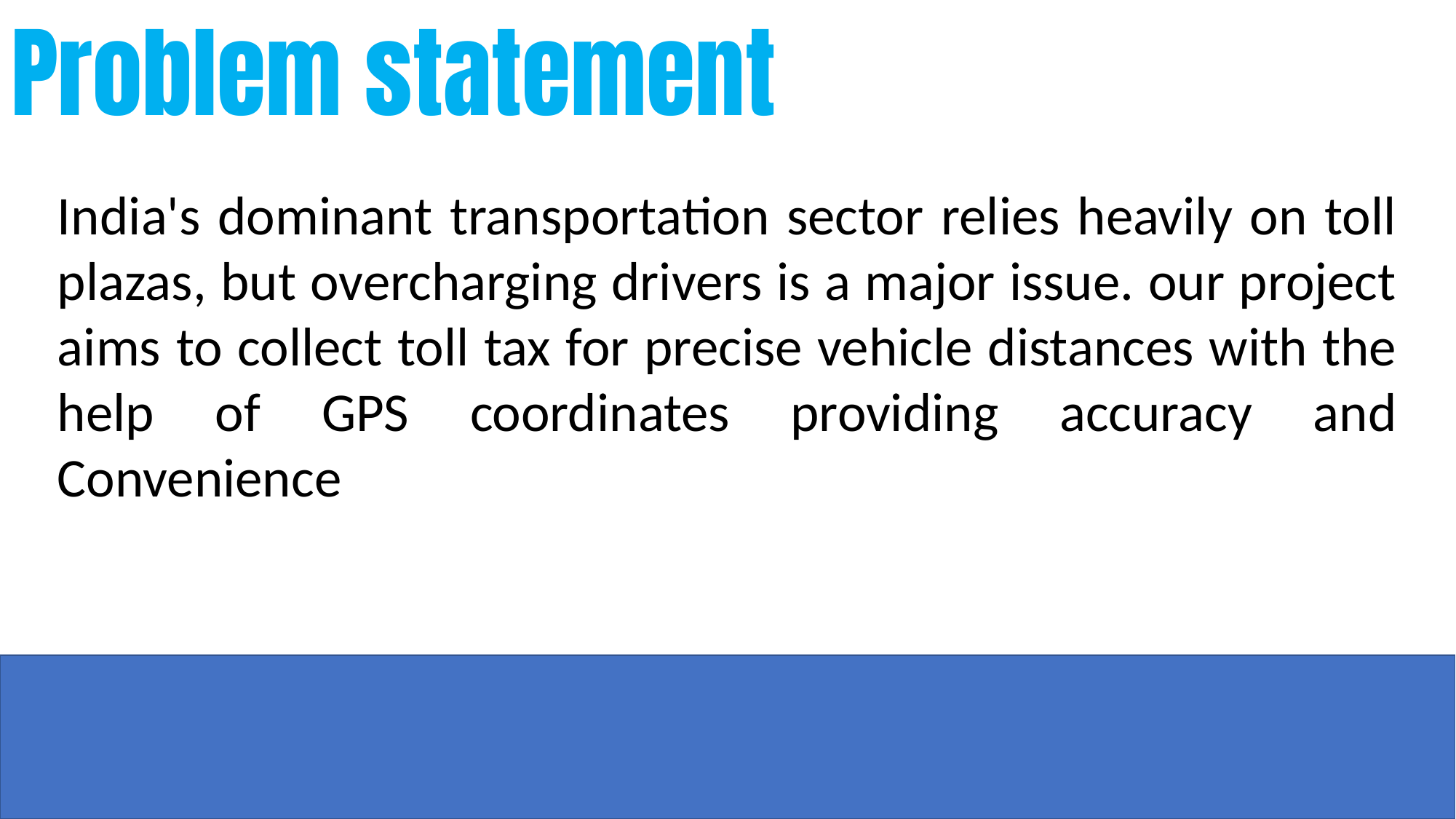

# Problem statement
India's dominant transportation sector relies heavily on toll plazas, but overcharging drivers is a major issue. our project aims to collect toll tax for precise vehicle distances with the help of GPS coordinates providing accuracy and Convenience